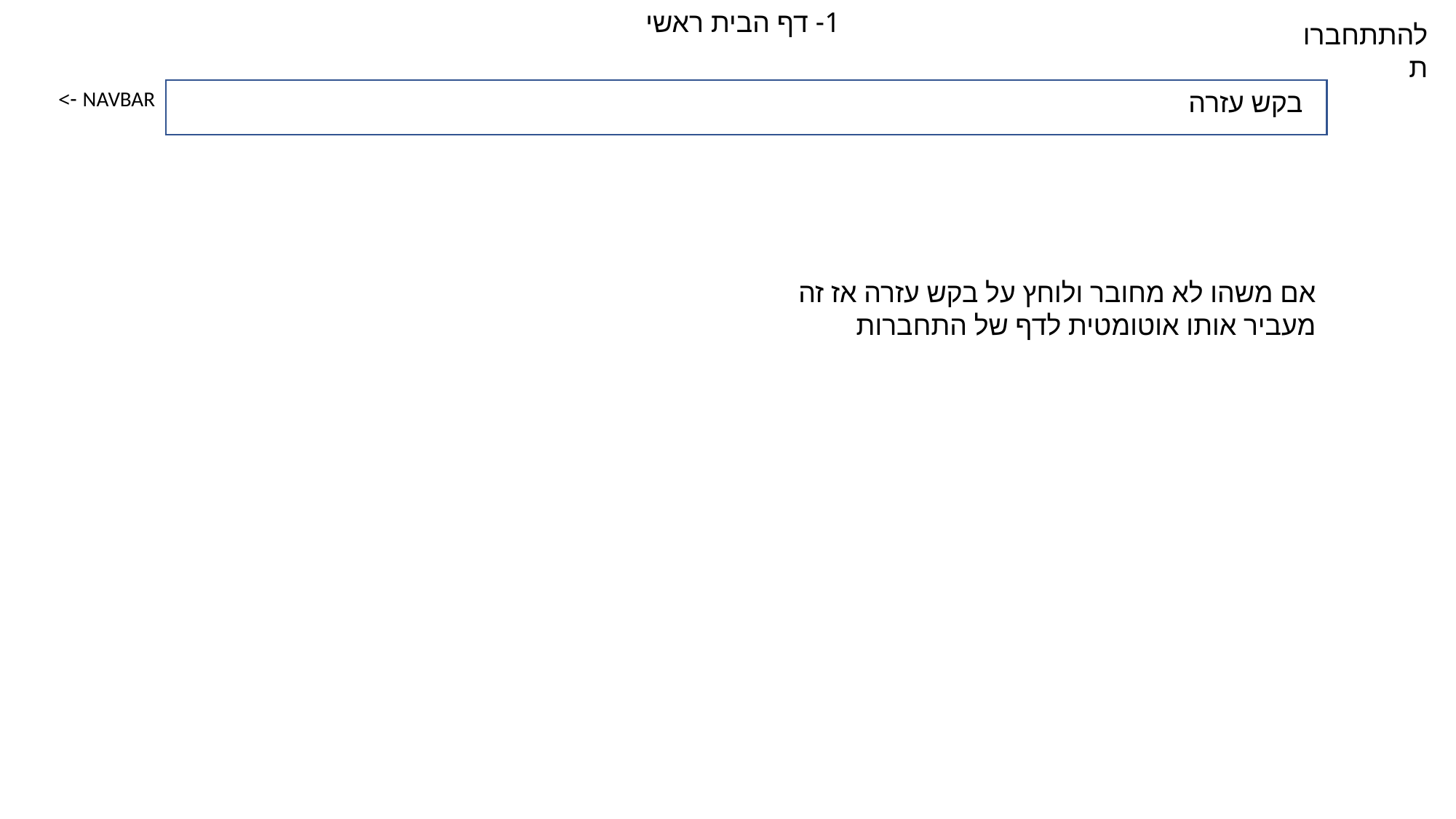

1- דף הבית ראשי
להתתחברות
NAVBAR ->

בקש עזרה
אם משהו לא מחובר ולוחץ על בקש עזרה אז זה מעביר אותו אוטומטית לדף של התחברות